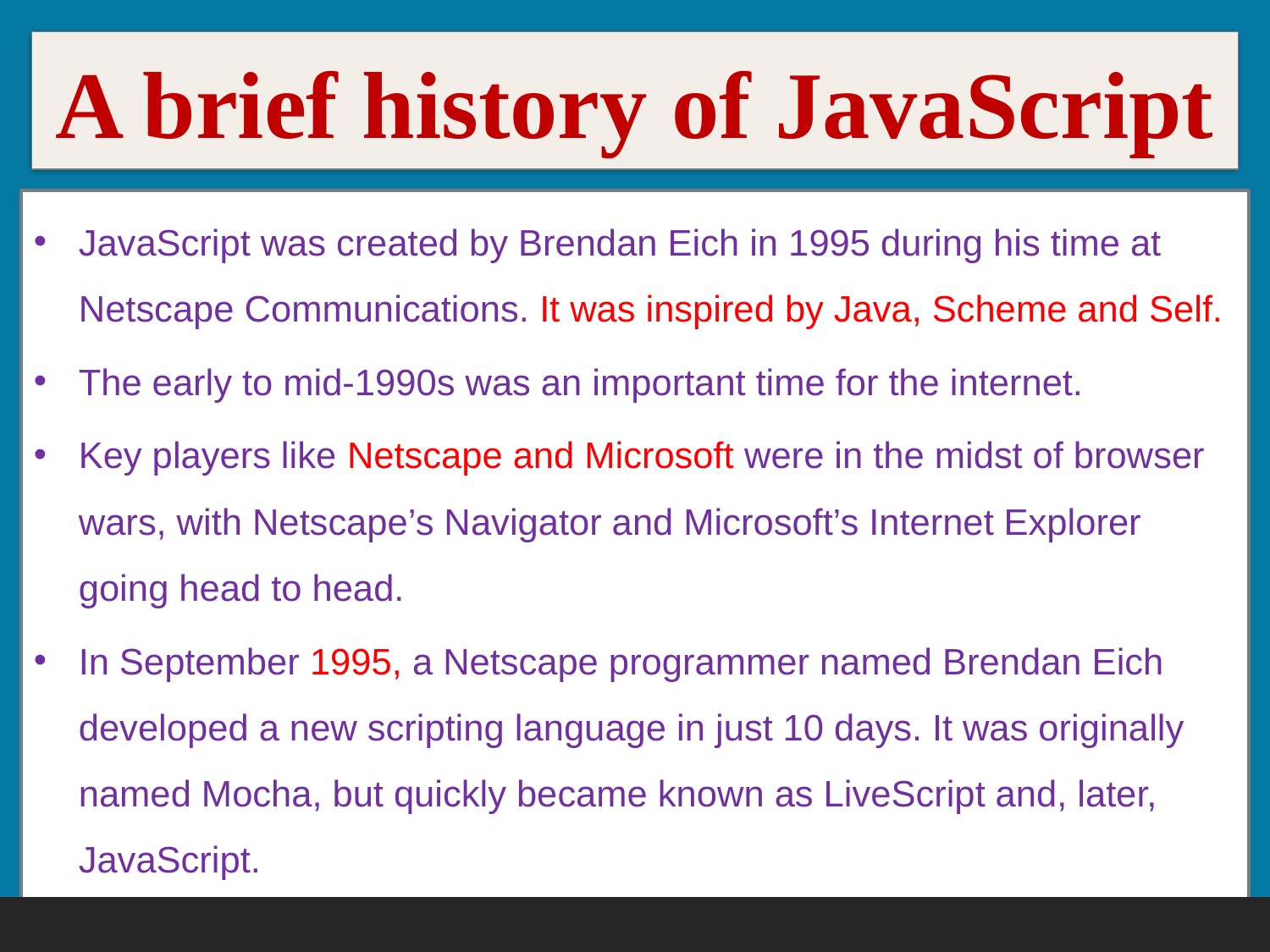

# A brief history of JavaScript
JavaScript was created by Brendan Eich in 1995 during his time at Netscape Communications. It was inspired by Java, Scheme and Self.
The early to mid-1990s was an important time for the internet.
Key players like Netscape and Microsoft were in the midst of browser wars, with Netscape’s Navigator and Microsoft’s Internet Explorer going head to head.
In September 1995, a Netscape programmer named Brendan Eich developed a new scripting language in just 10 days. It was originally named Mocha, but quickly became known as LiveScript and, later, JavaScript.